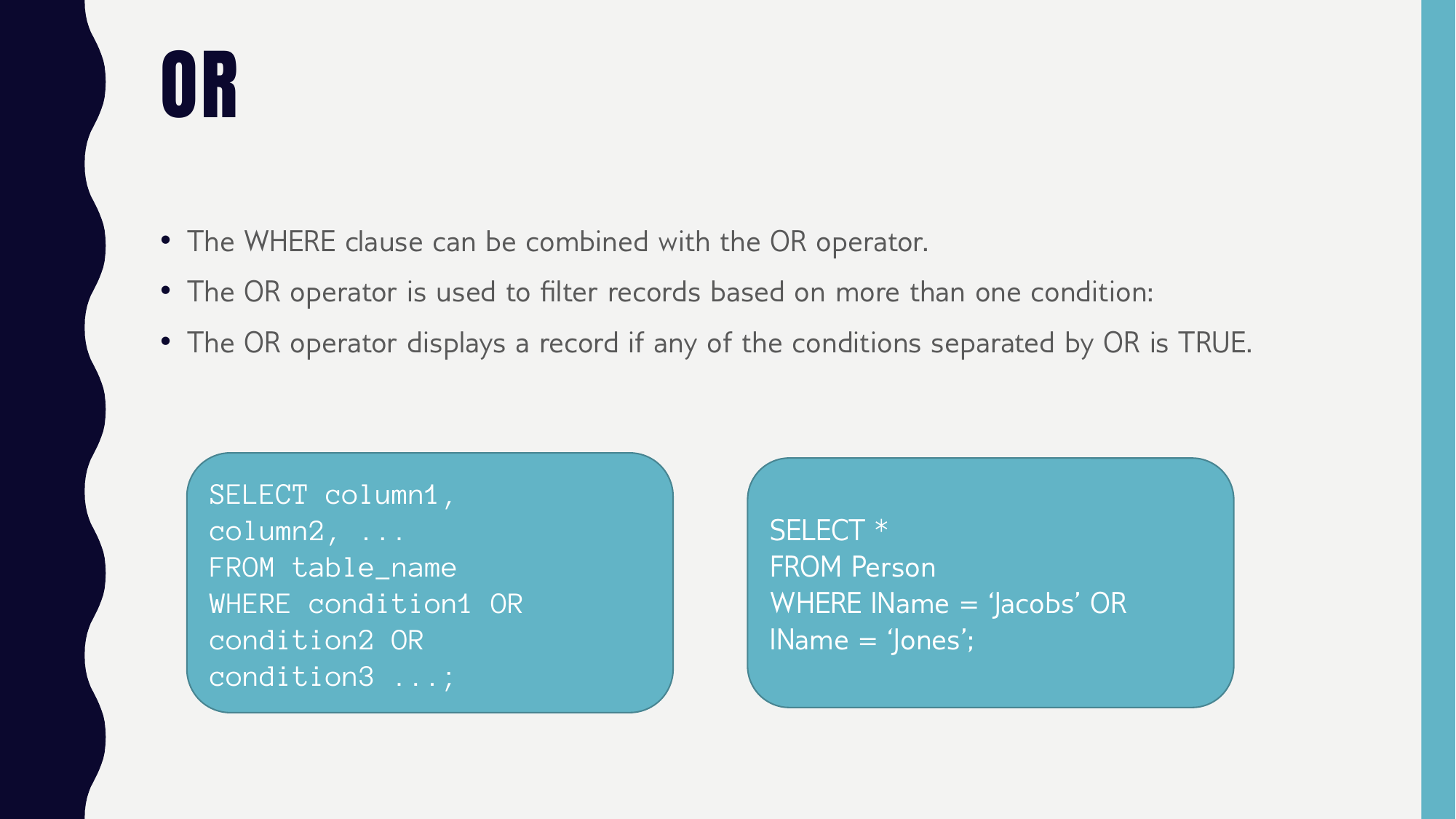

# OR
The WHERE clause can be combined with the OR operator.
The OR operator is used to filter records based on more than one condition:
The OR operator displays a record if any of the conditions separated by OR is TRUE.
SELECT column1, column2, ...
FROM table_name
WHERE condition1 OR condition2 OR condition3 ...;
SELECT *
FROM Person
WHERE lName = ‘Jacobs’ OR lName = ‘Jones’;